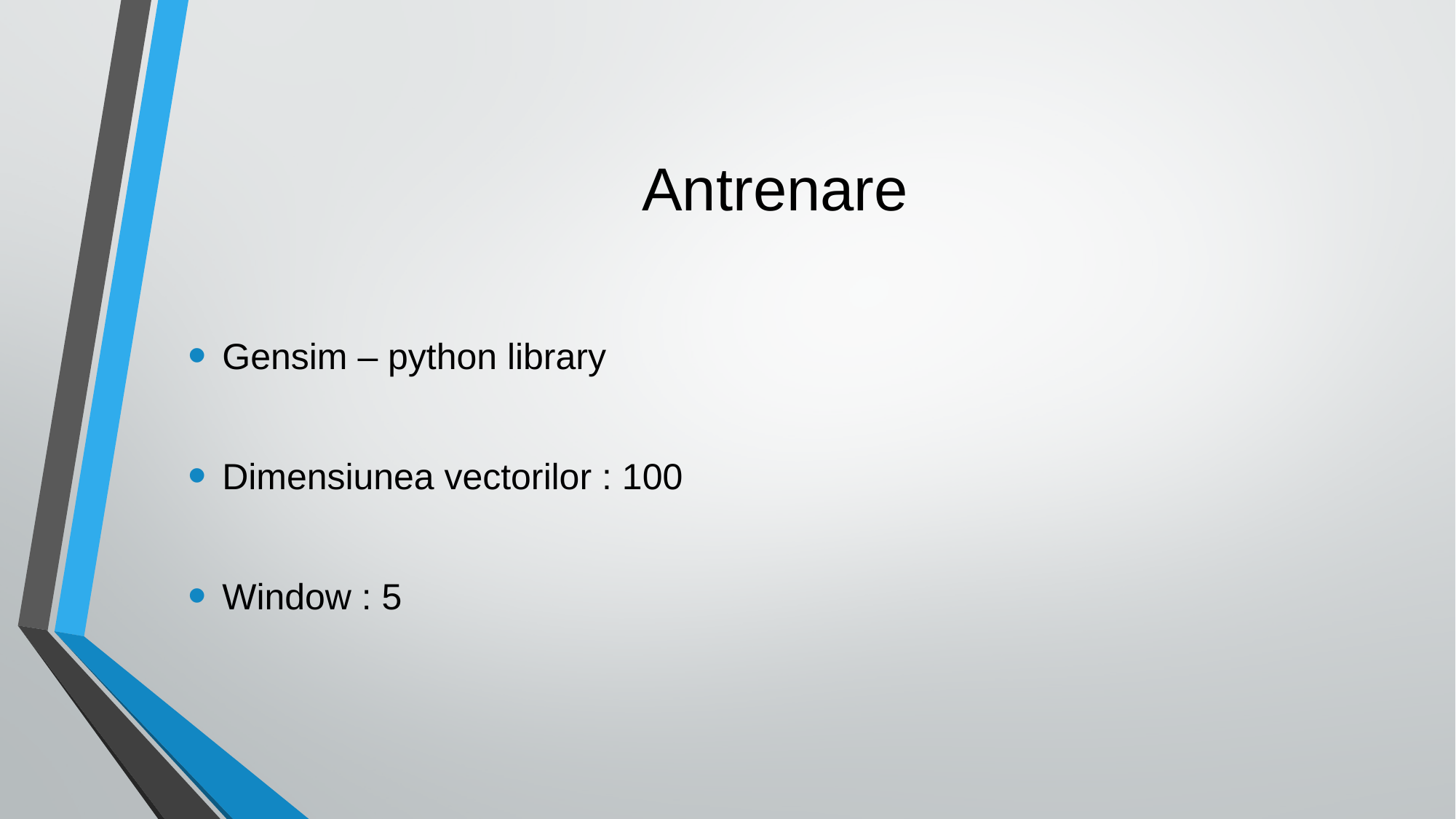

# Antrenare
Gensim – python library

Dimensiunea vectorilor : 100

Window : 5